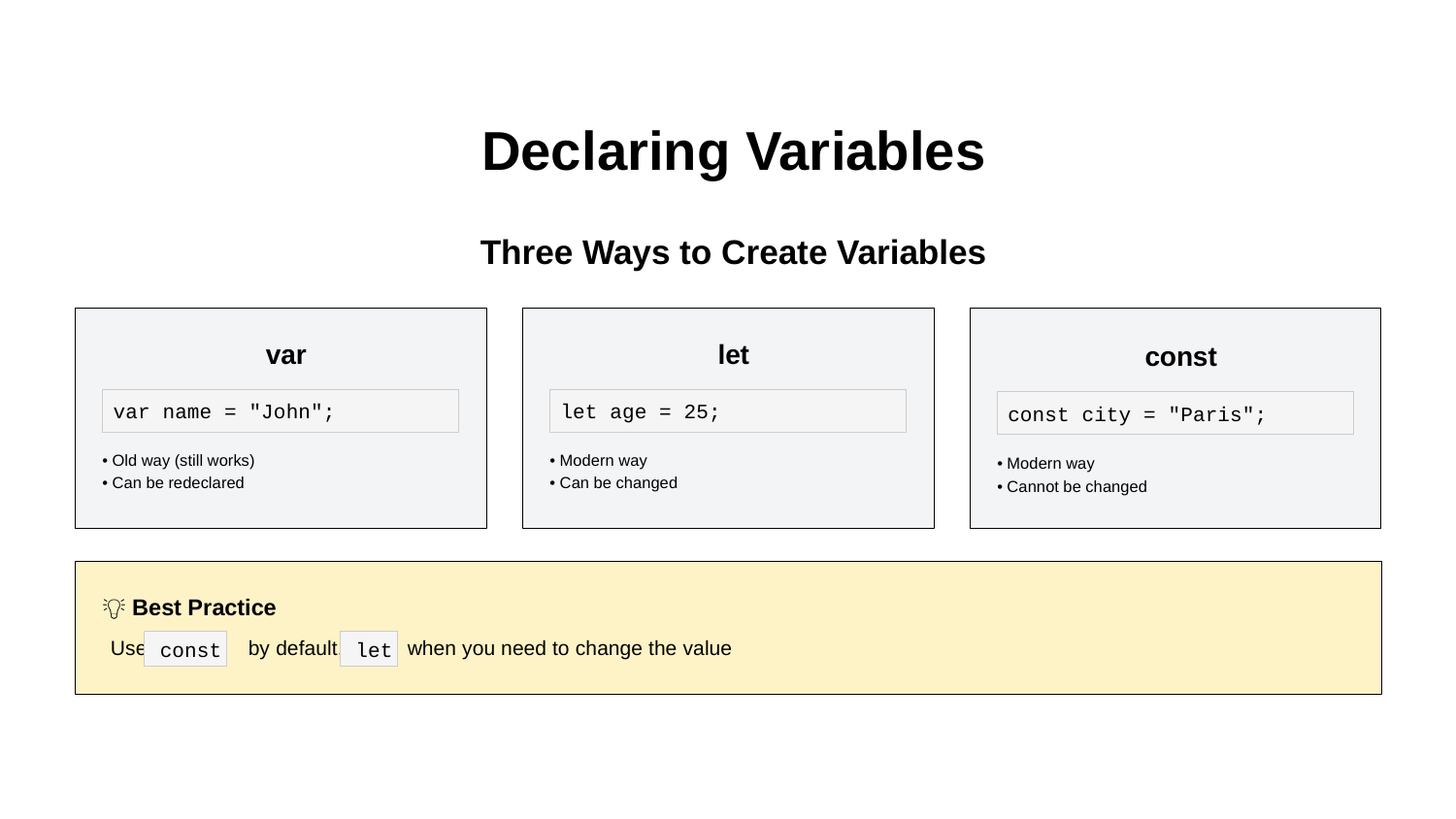

Declaring Variables
Three Ways to Create Variables

var
let
const

var name = "John";

let age = 25;

const city = "Paris";
• Old way (still works)
• Modern way
• Modern way
• Can be redeclared
• Can be changed
• Cannot be changed

💡 Best Practice

const

let
Use
by default,
when you need to change the value